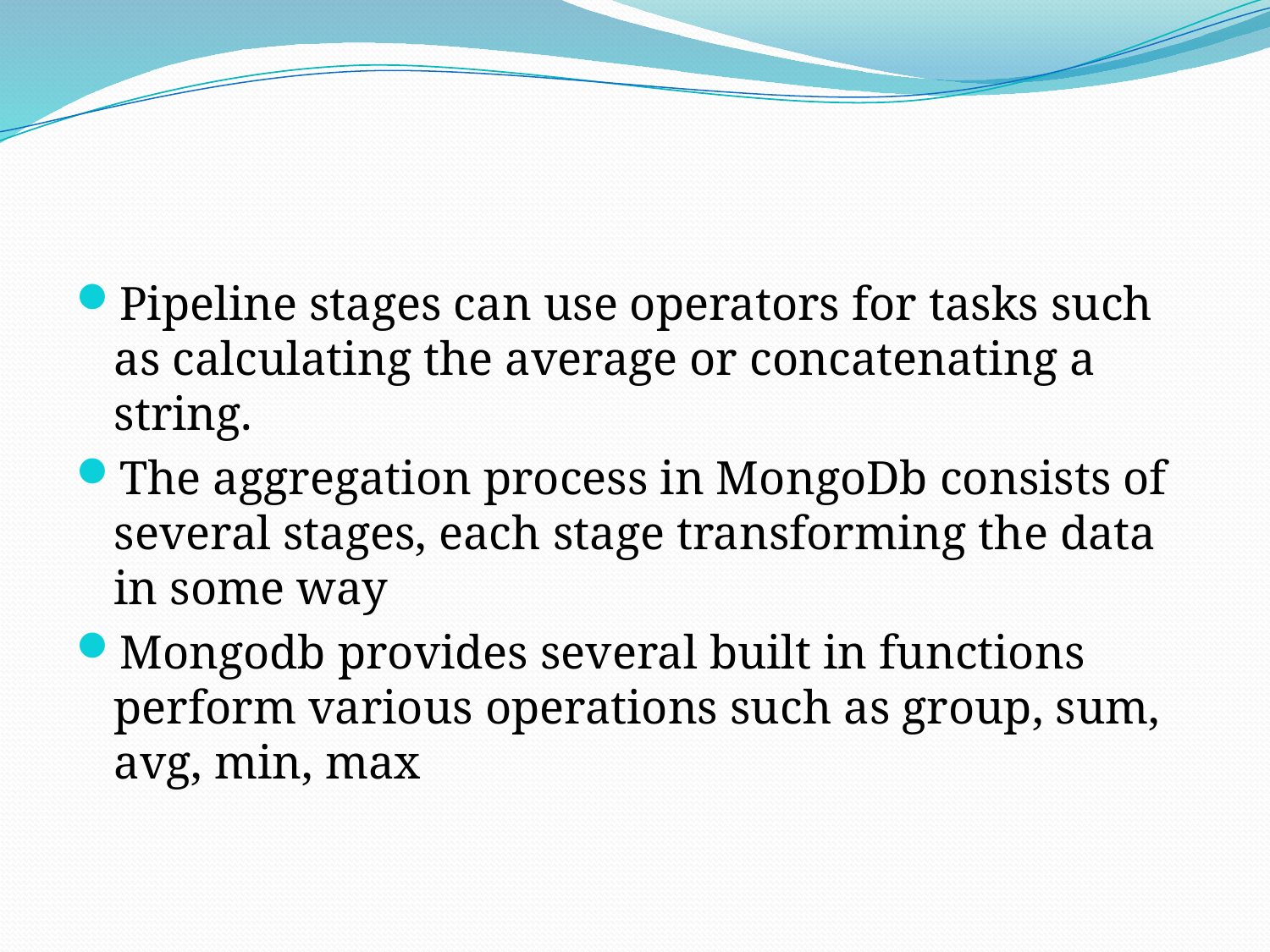

#
Pipeline stages can use operators for tasks such as calculating the average or concatenating a string.
The aggregation process in MongoDb consists of several stages, each stage transforming the data in some way
Mongodb provides several built in functions perform various operations such as group, sum, avg, min, max